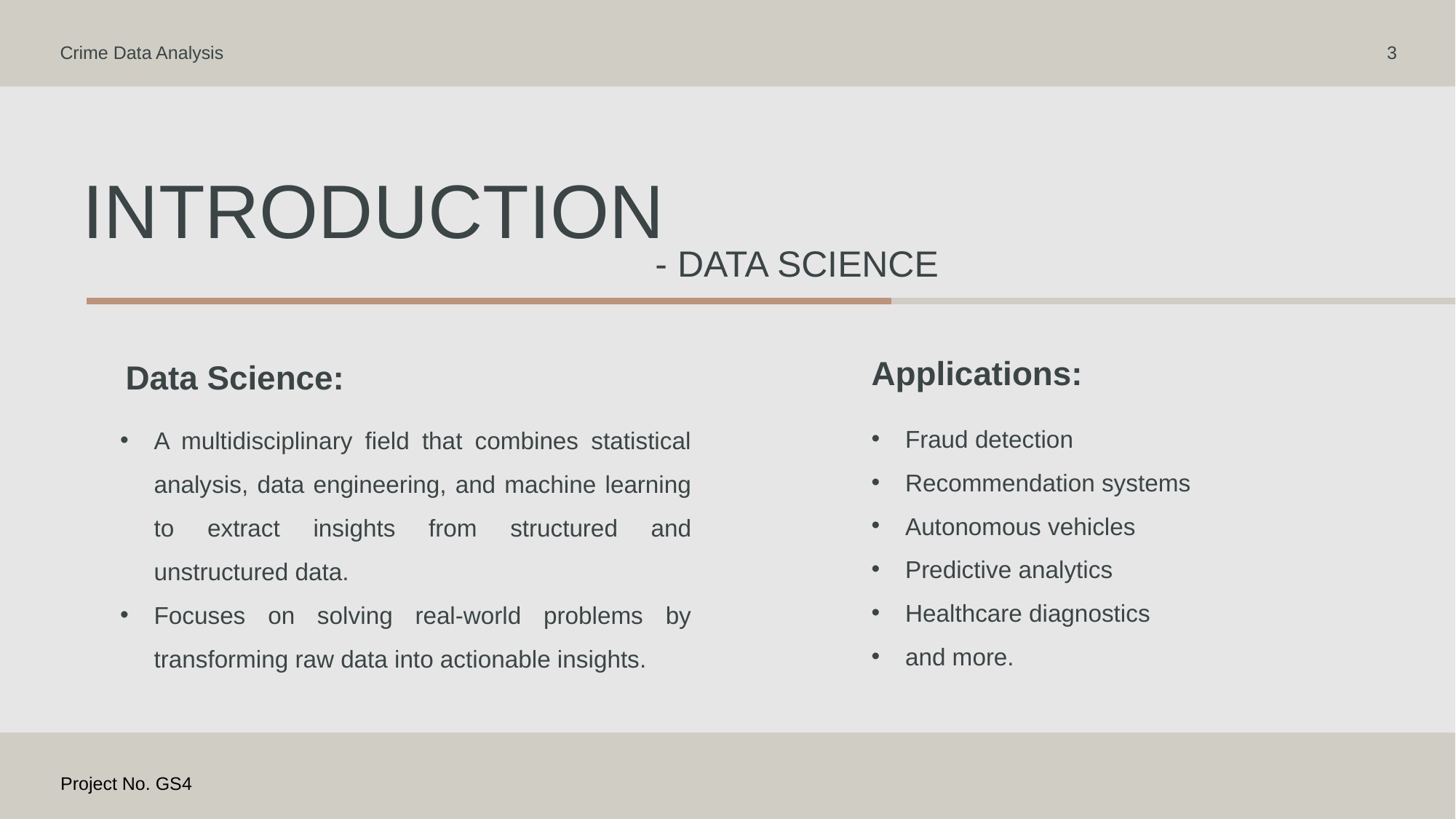

Crime Data Analysis
3
# Introduction
- Data Science
Applications:
Data Science:
Fraud detection
Recommendation systems
Autonomous vehicles
Predictive analytics
Healthcare diagnostics
and more.
A multidisciplinary field that combines statistical analysis, data engineering, and machine learning to extract insights from structured and unstructured data.
Focuses on solving real-world problems by transforming raw data into actionable insights.
Project No. GS4